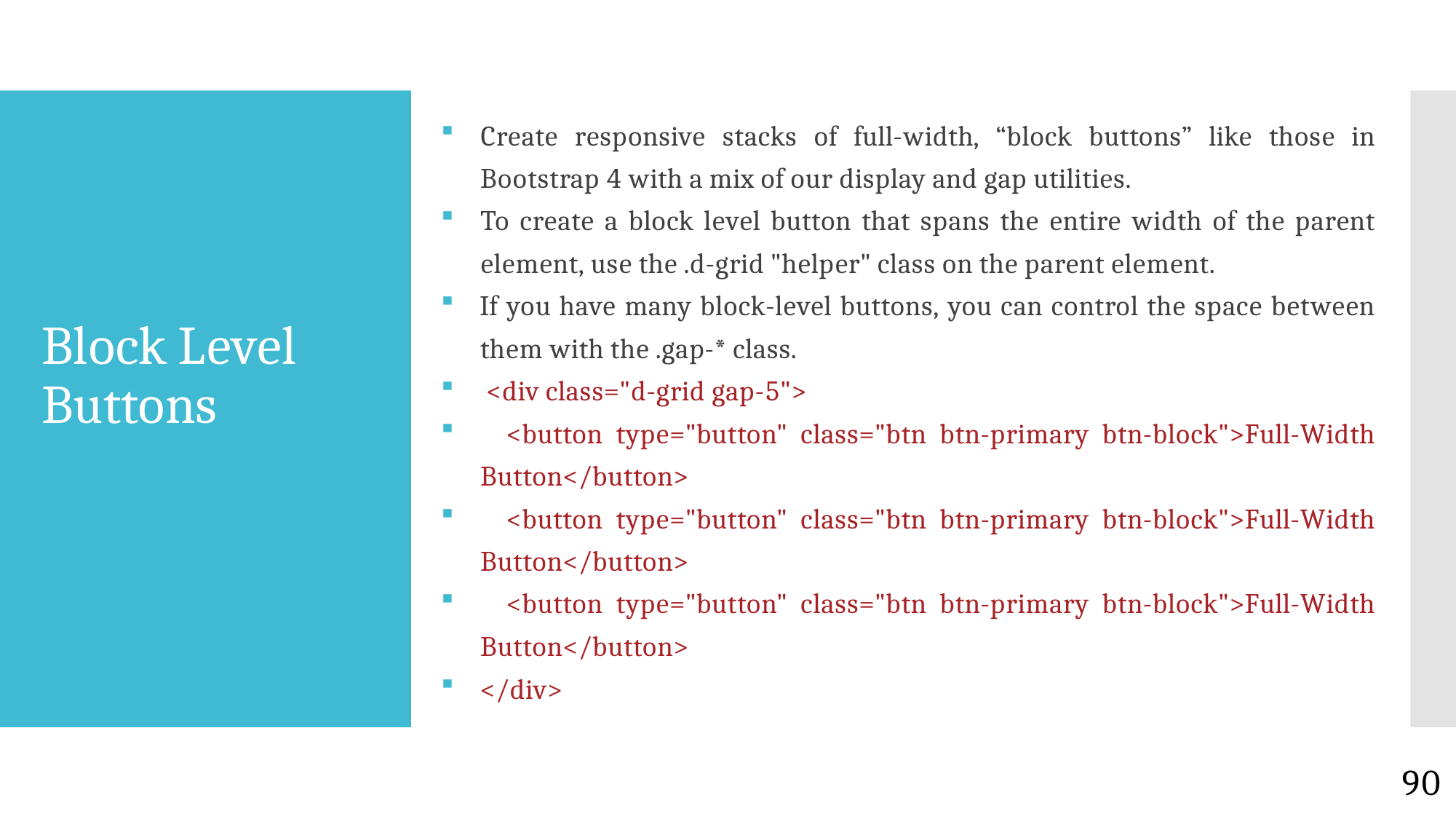

Create responsive stacks of full-width, “block buttons” like those in Bootstrap 4 with a mix of our display and gap utilities.
To create a block level button that spans the entire width of the parent element, use the .d-grid "helper" class on the parent element.
If you have many block-level buttons, you can control the space between them with the .gap-* class.
 <div class="d-grid gap-5">
  <button type="button" class="btn btn-primary btn-block">Full-Width Button</button>
  <button type="button" class="btn btn-primary btn-block">Full-Width Button</button>
  <button type="button" class="btn btn-primary btn-block">Full-Width Button</button>
</div>
# Block Level Buttons
90